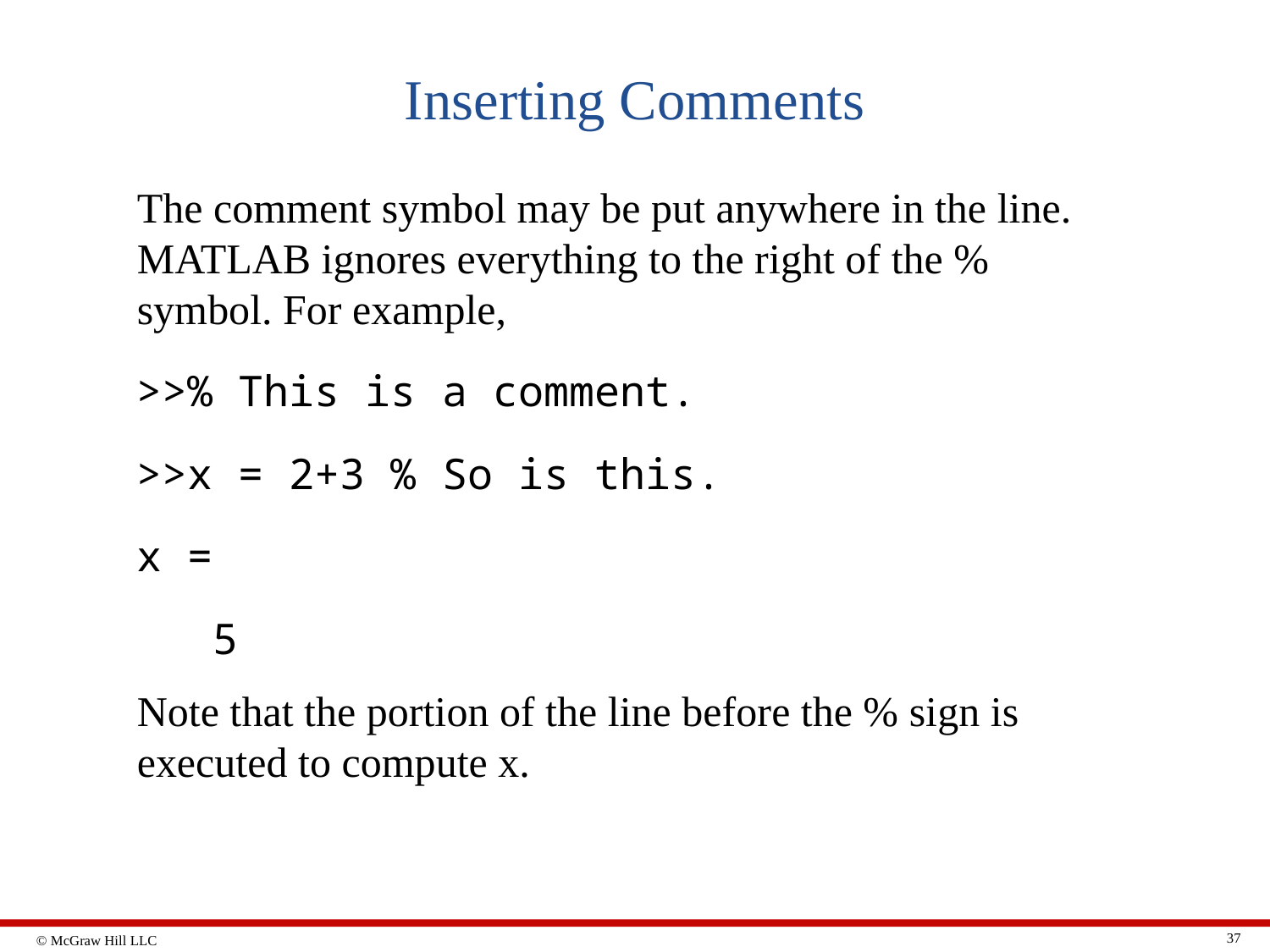

# Inserting Comments
The comment symbol may be put anywhere in the line. MATLAB ignores everything to the right of the % symbol. For example,
>>% This is a comment.
>>x = 2+3 % So is this.
x =
   5
Note that the portion of the line before the % sign is executed to compute x.
37